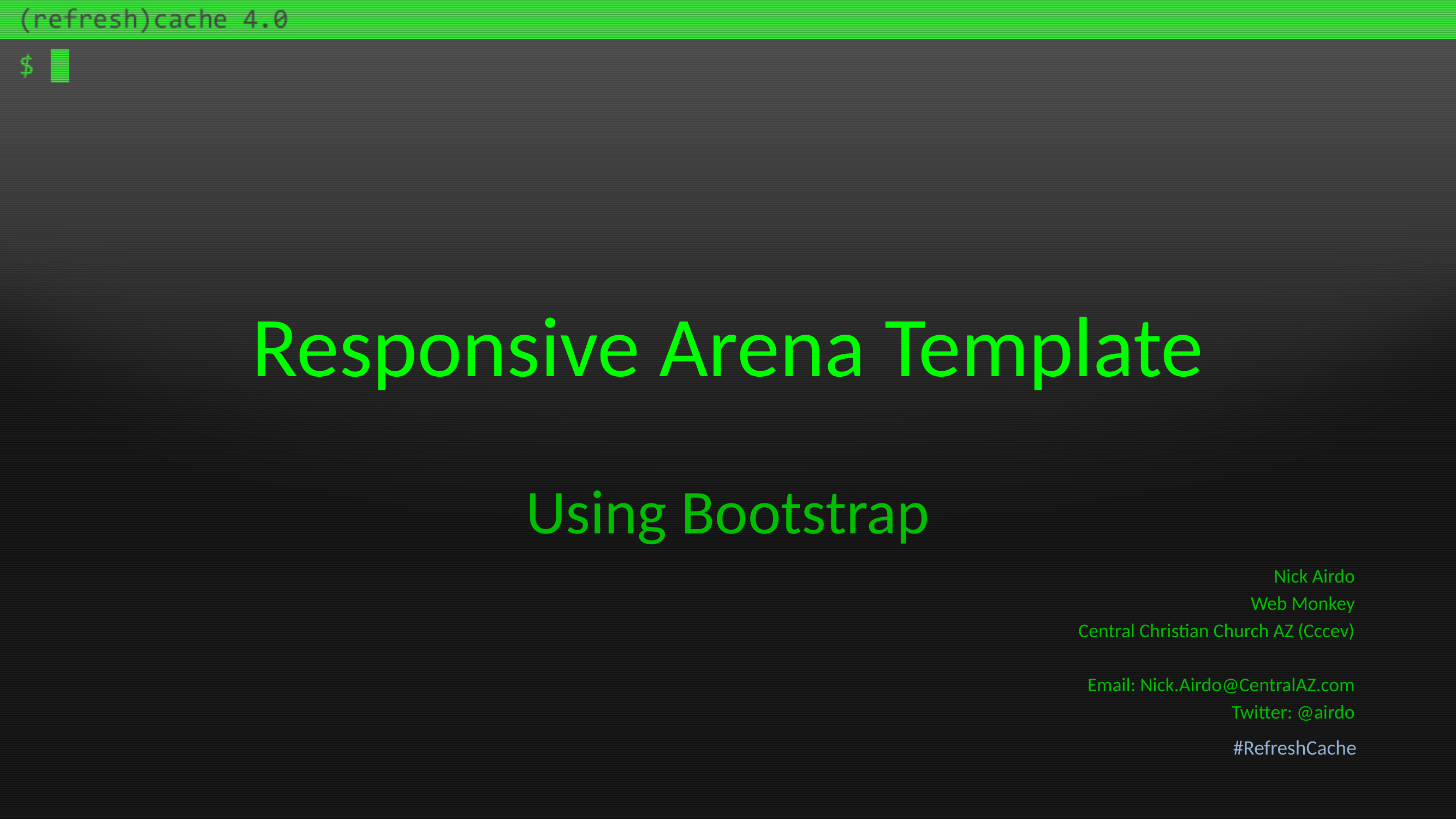

# Responsive Arena Template
Using Bootstrap
Nick Airdo
Web Monkey
Central Christian Church AZ (Cccev)

Email: Nick.Airdo@CentralAZ.com
Twitter: @airdo